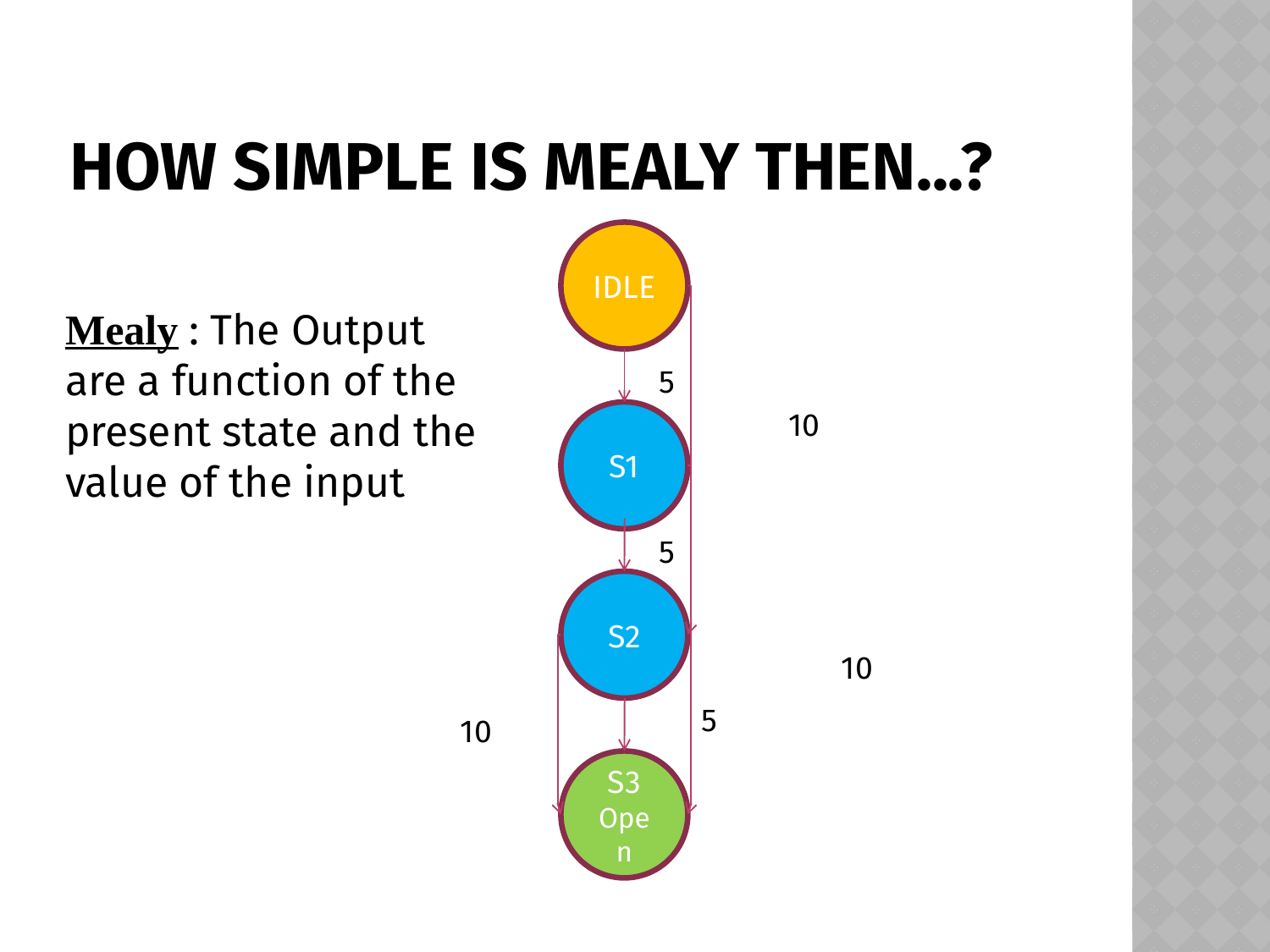

# How simple is Mealy then...?

IDLE
Mealy : The Output are a function of the present state and the value of the input
5
10
S1
5
S2
10
5
10

S3
Open